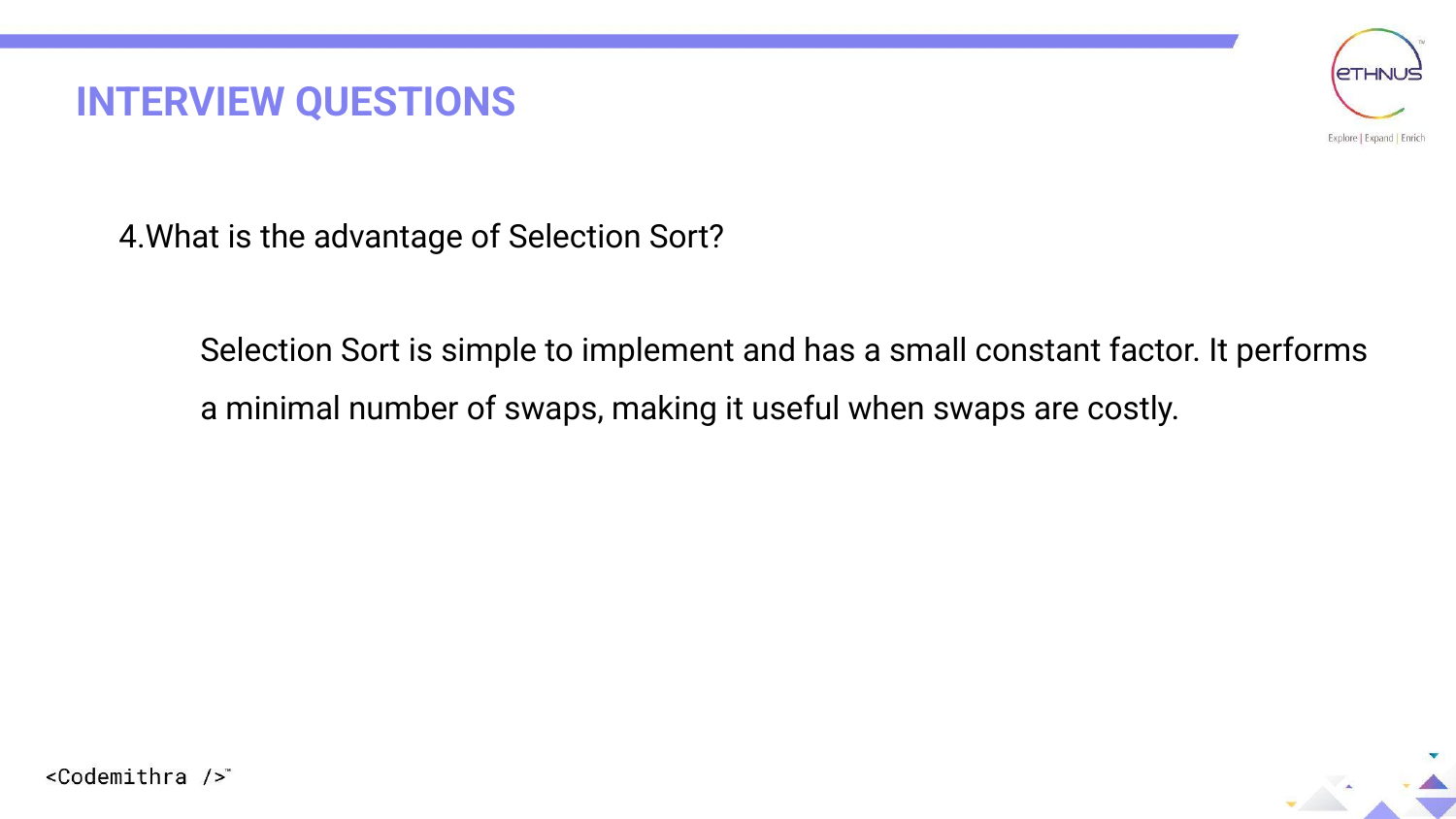

INTERVIEW QUESTIONS
4.What is the advantage of Selection Sort?
Selection Sort is simple to implement and has a small constant factor. It performs a minimal number of swaps, making it useful when swaps are costly.